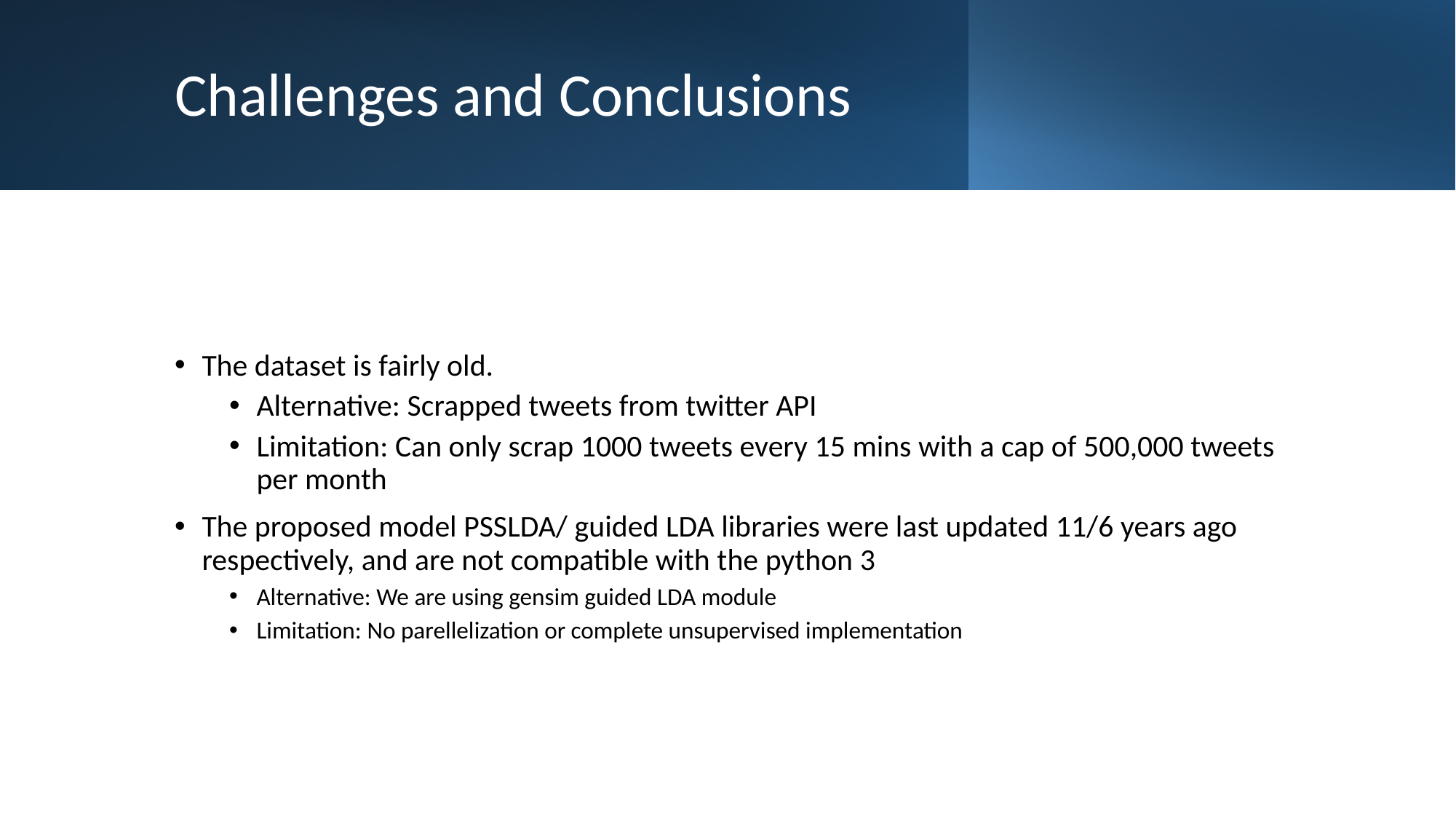

# Challenges and Conclusions
The dataset is fairly old.
Alternative: Scrapped tweets from twitter API
Limitation: Can only scrap 1000 tweets every 15 mins with a cap of 500,000 tweets per month
The proposed model PSSLDA/ guided LDA libraries were last updated 11/6 years ago respectively, and are not compatible with the python 3
Alternative: We are using gensim guided LDA module
Limitation: No parellelization or complete unsupervised implementation